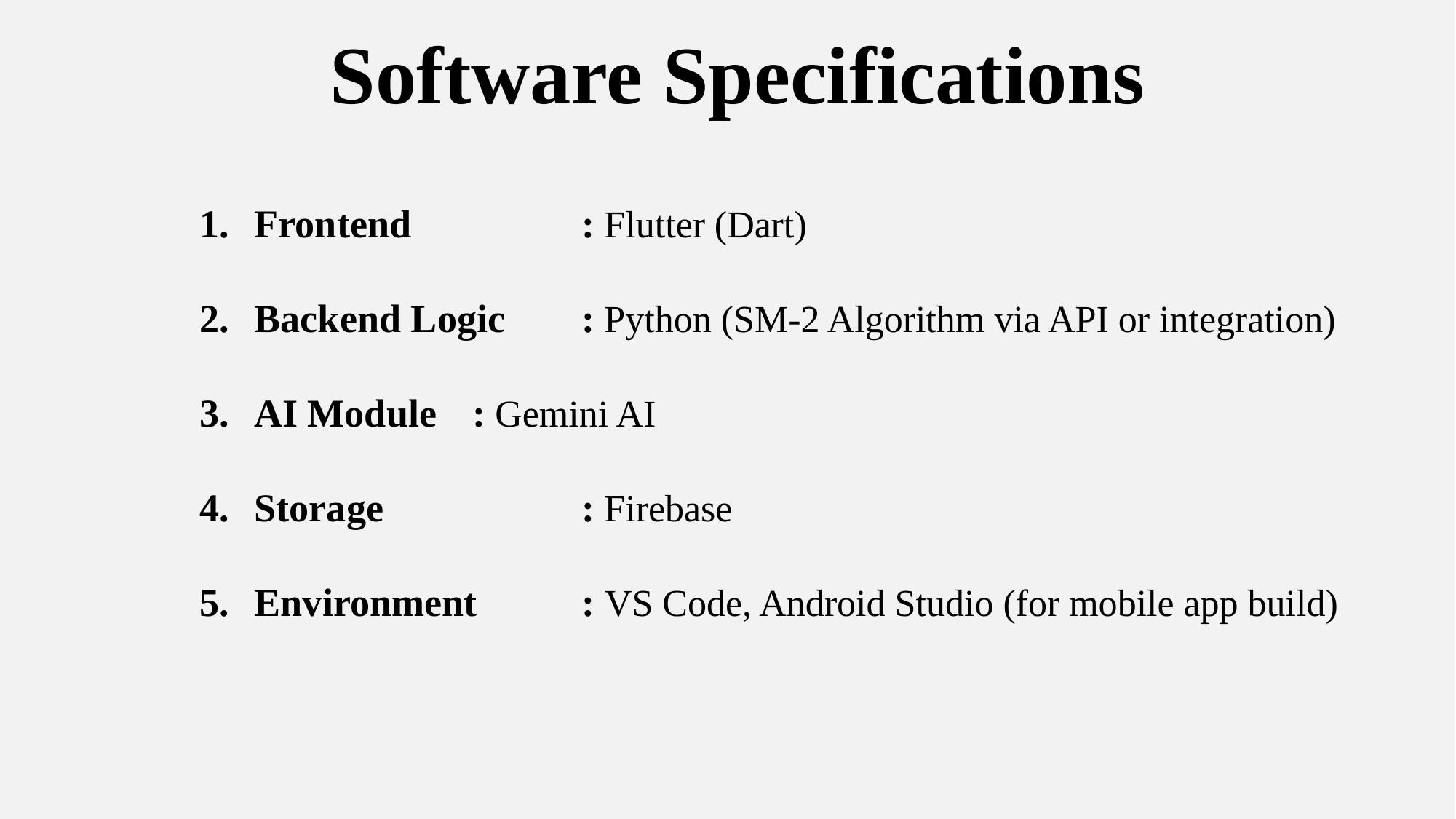

Software Specifications
Frontend		: Flutter (Dart)
Backend Logic	: Python (SM-2 Algorithm via API or integration)
AI Module	: Gemini AI
Storage		: Firebase
Environment	: VS Code, Android Studio (for mobile app build)